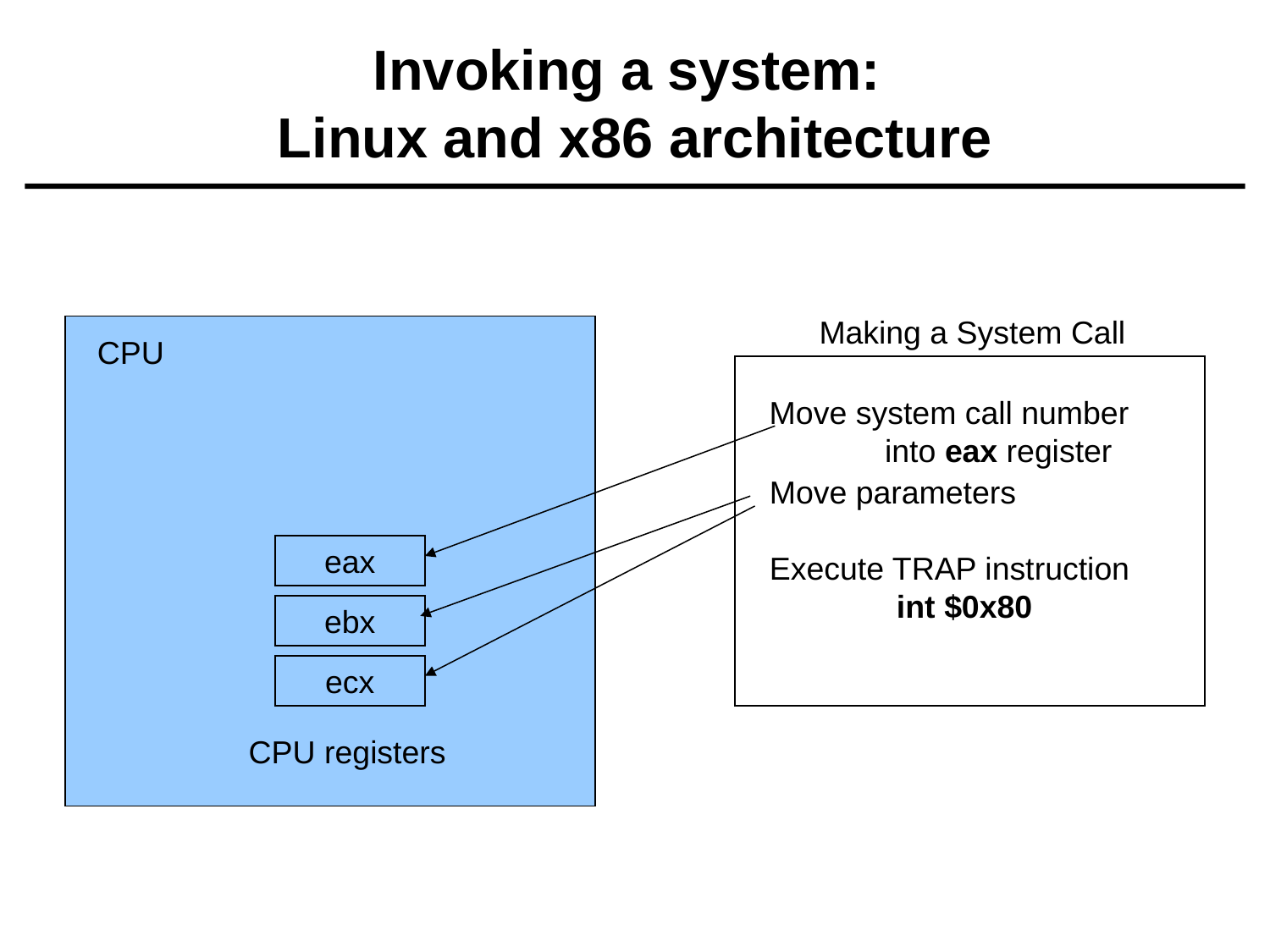

# Invoking a system: Linux and x86 architecture
Making a System Call

CPU

Move system call number
             into eax register

Move parameters

Execute TRAP instruction
	int $0x80

eax
ebx
ecx
CPU registers
13